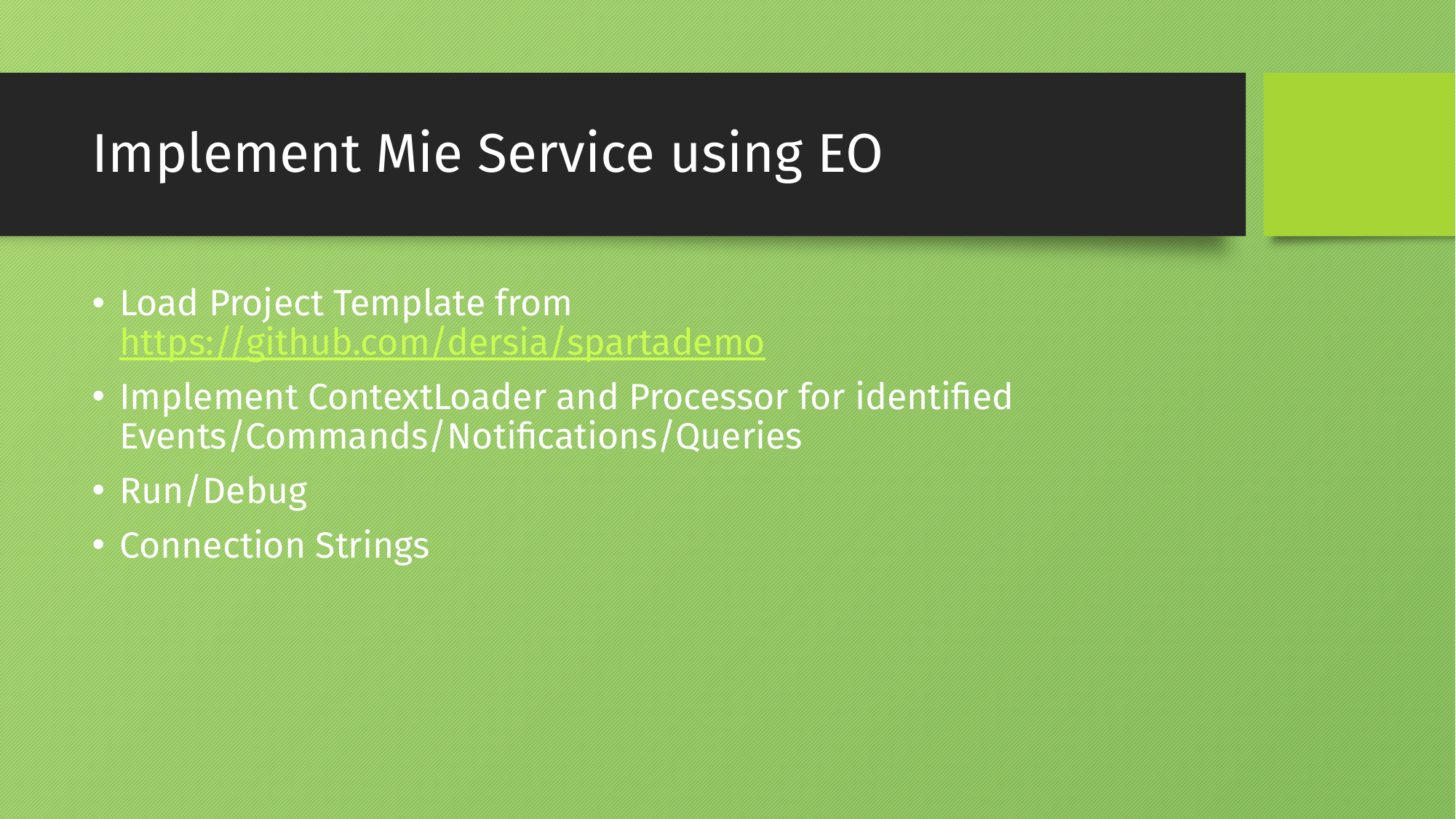

# Implement Mie Service using EO
Load Project Template from https://github.com/dersia/spartademo
Implement ContextLoader and Processor for identified Events/Commands/Notifications/Queries
Run/Debug
Connection Strings